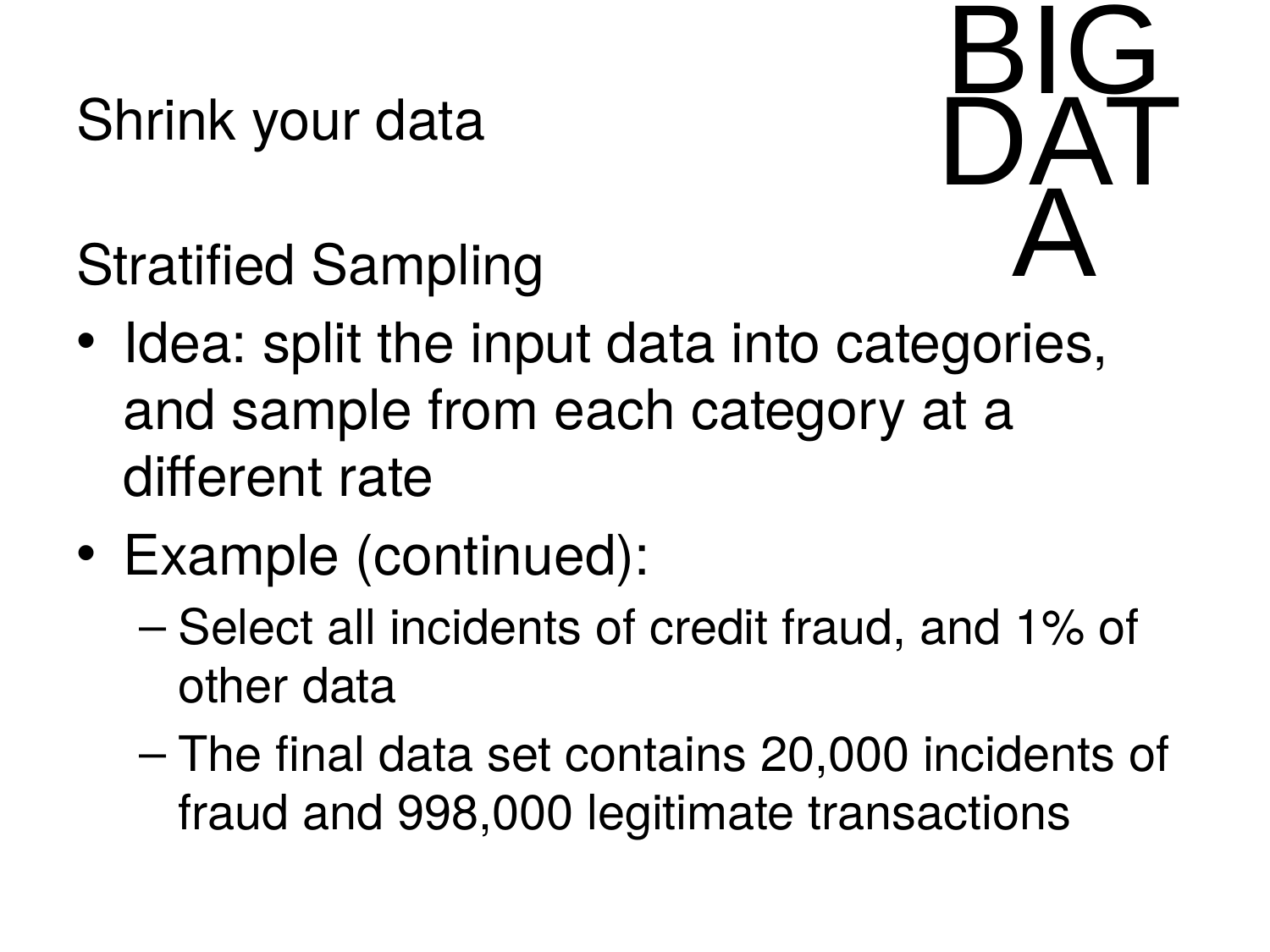

# Shrink your data
Stratified Sampling
Idea: split the input data into categories, and sample from each category at a different rate
Example (continued):
Select all incidents of credit fraud, and 1% of other data
The final data set contains 20,000 incidents of fraud and 998,000 legitimate transactions